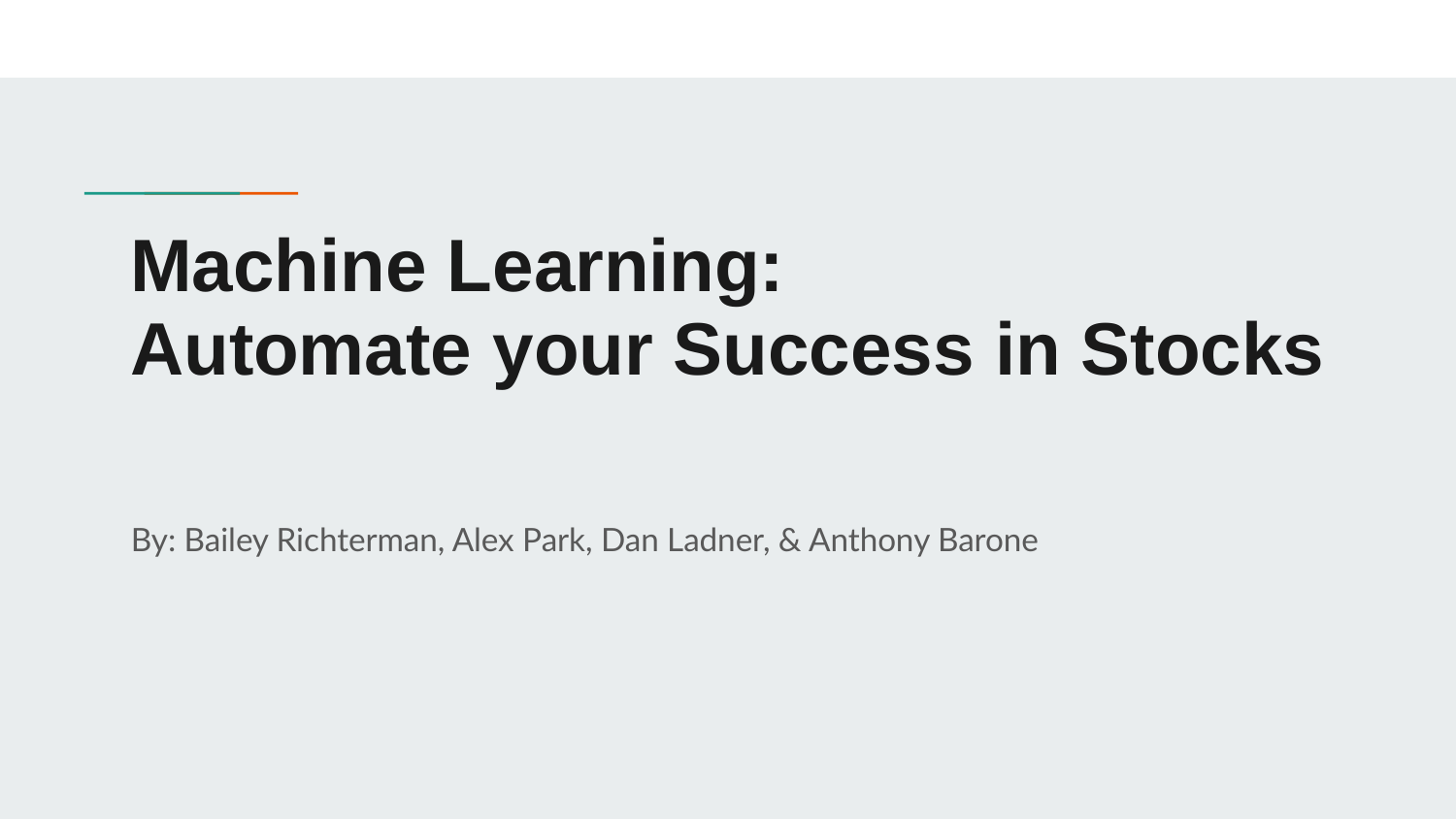

# Machine Learning:
Automate your Success in Stocks
By: Bailey Richterman, Alex Park, Dan Ladner, & Anthony Barone